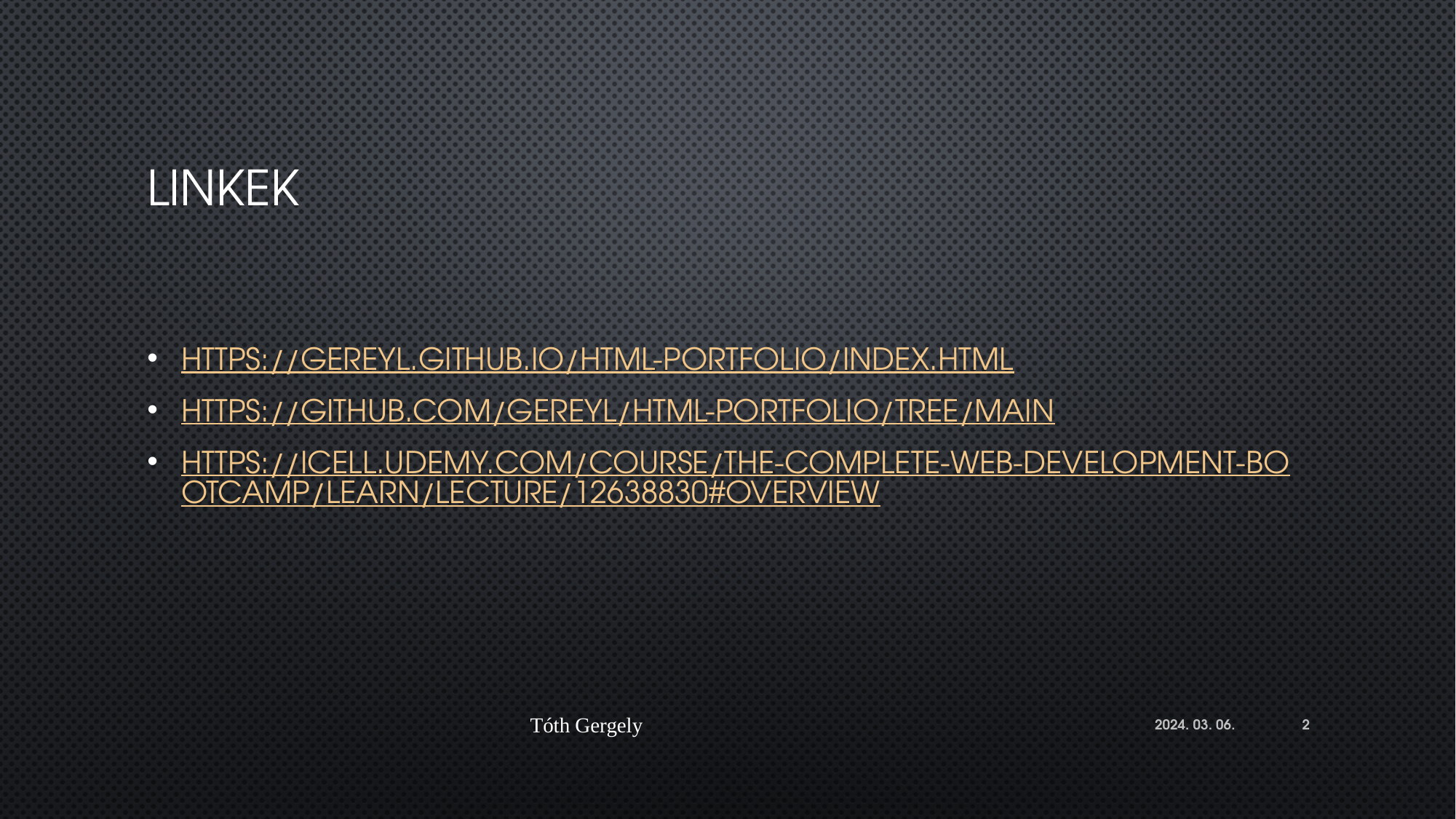

# Linkek
https://gereyl.github.io/html-portfolio/index.html
https://github.com/gereyl/html-portfolio/tree/main
https://icell.udemy.com/course/the-complete-web-development-bootcamp/learn/lecture/12638830#overview
Tóth Gergely
2024. 03. 06.
2